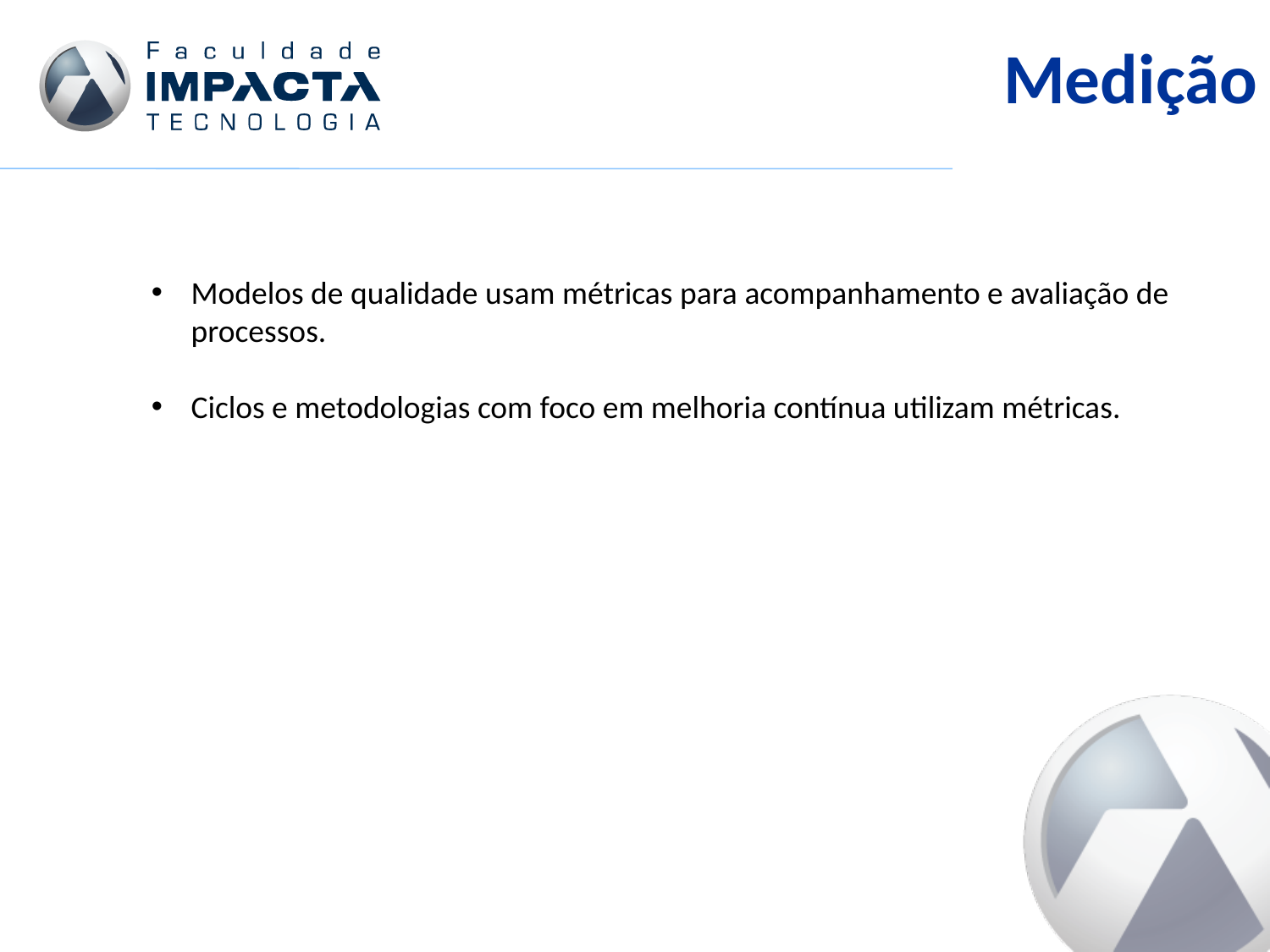

Medição
Modelos de qualidade usam métricas para acompanhamento e avaliação de processos.

Ciclos e metodologias com foco em melhoria contínua utilizam métricas.